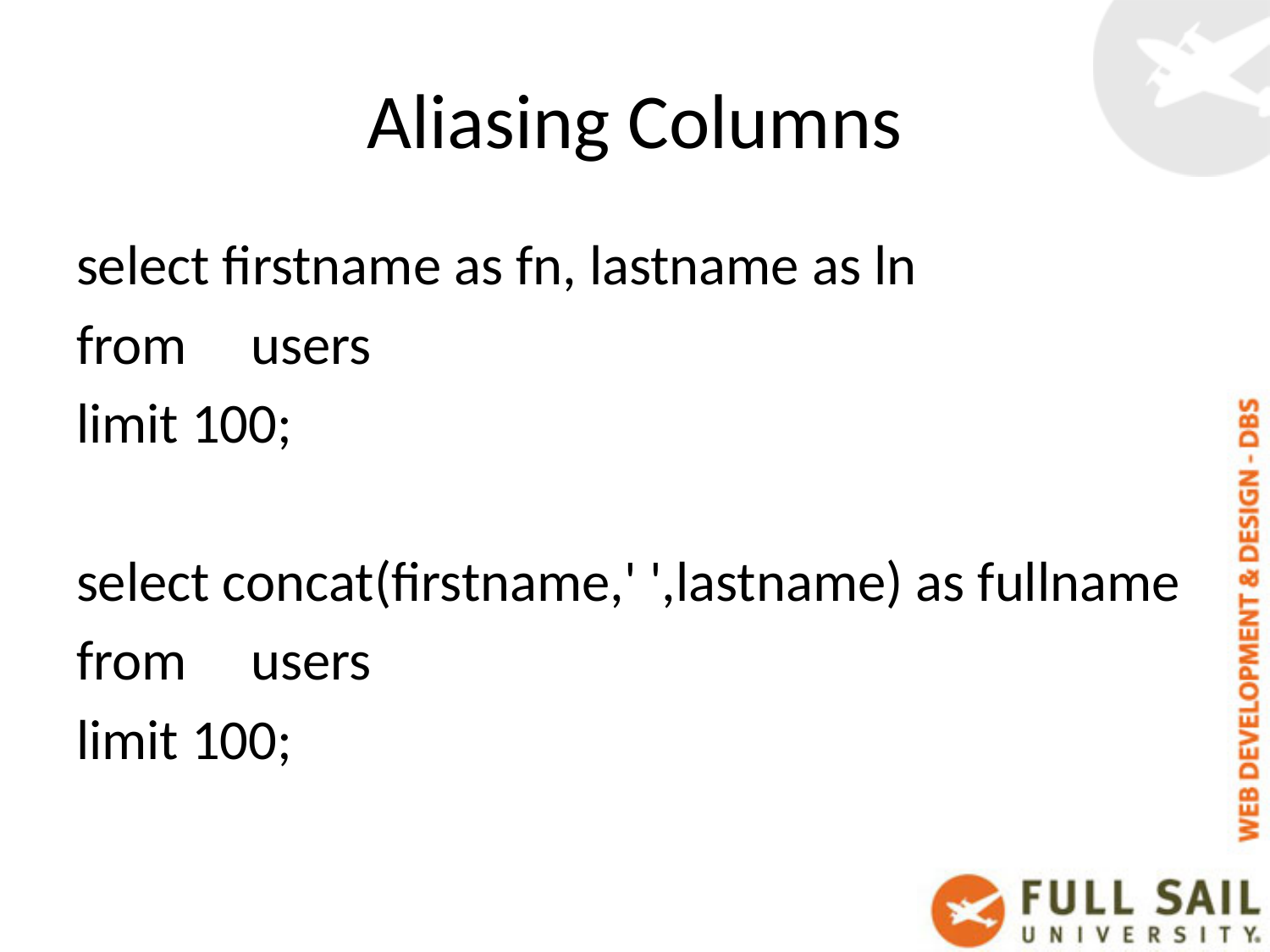

# Aliasing Columns
select firstname as fn, lastname as ln
from 	users
limit 100;

select concat(firstname,' ',lastname) as fullname
from 	users
limit 100;